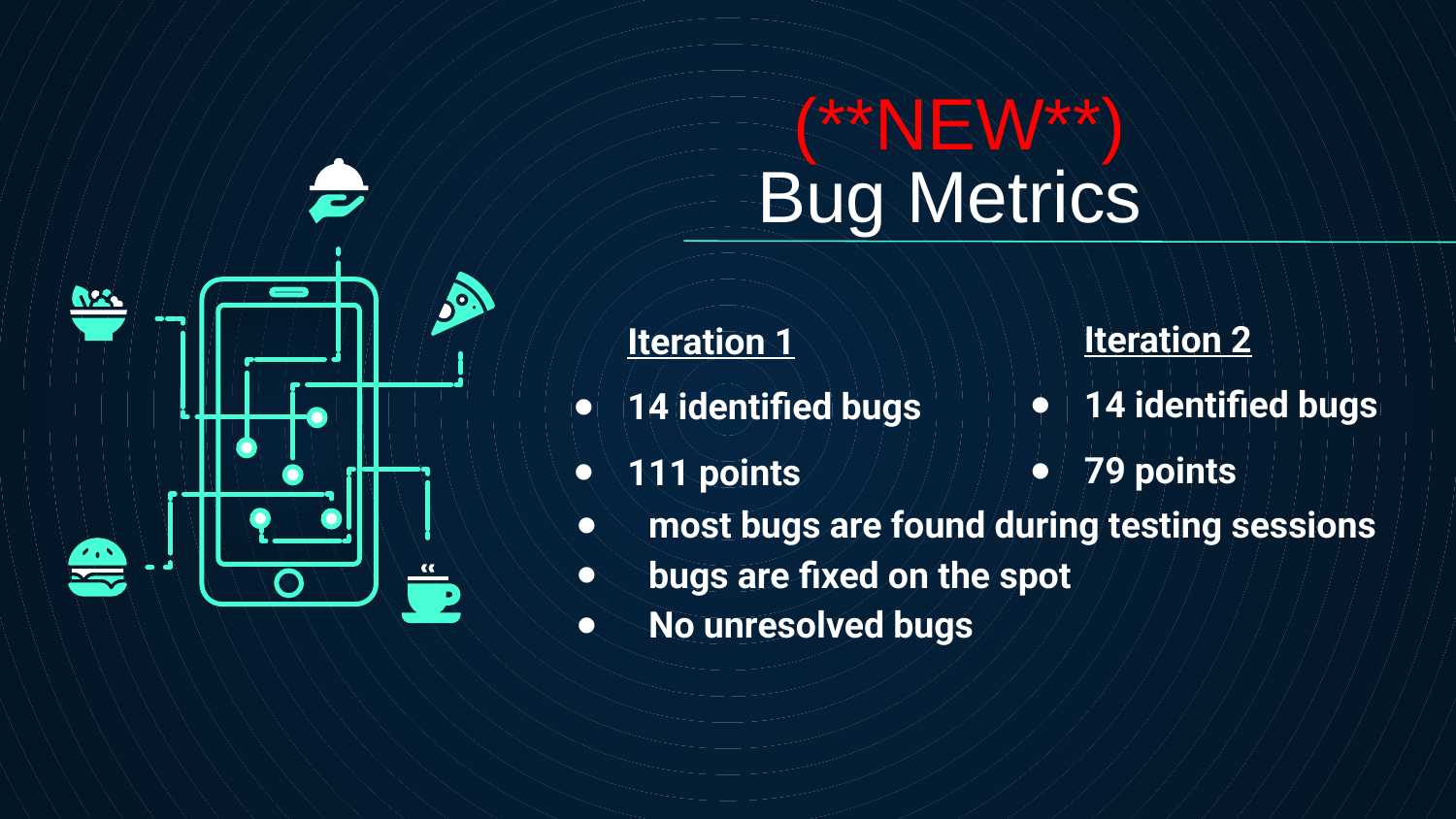

(**NEW**)
# Bug Metrics

Iteration 2
14 identified bugs
79 points

Iteration 1
14 identified bugs
111 points

most bugs are found during testing sessions
bugs are fixed on the spot
No unresolved bugs